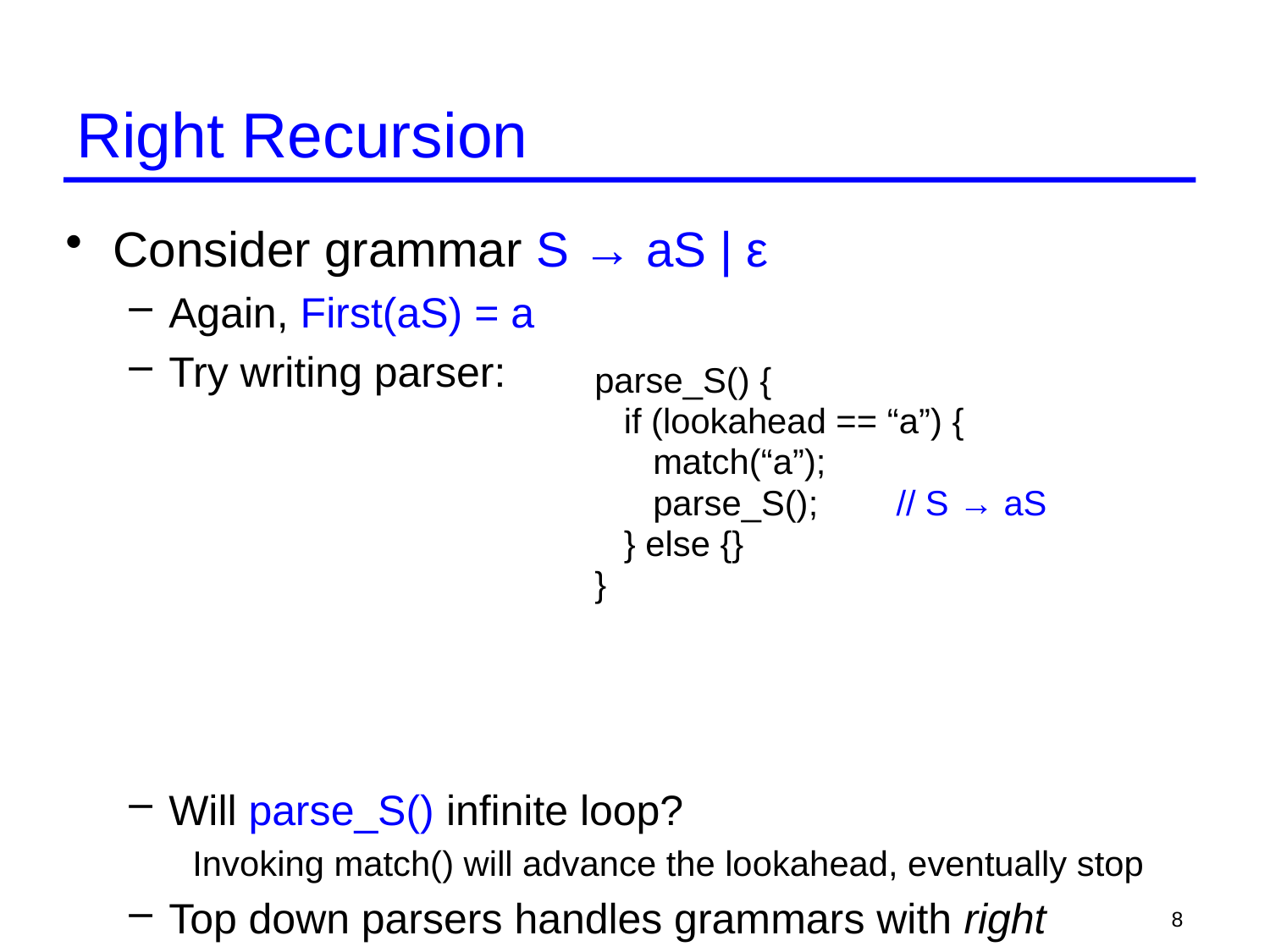

# Right Recursion
Consider grammar S → aS | ε
Again, First(aS) = a
Try writing parser:

Will parse_S() infinite loop?
Invoking match() will advance the lookahead, eventually stop
Top down parsers handles grammars with right recursion
parse_S() {
   if (lookahead == “a”) {
      match(“a”);
      parse_S(); 	// S → aS
   } else {}
}
8